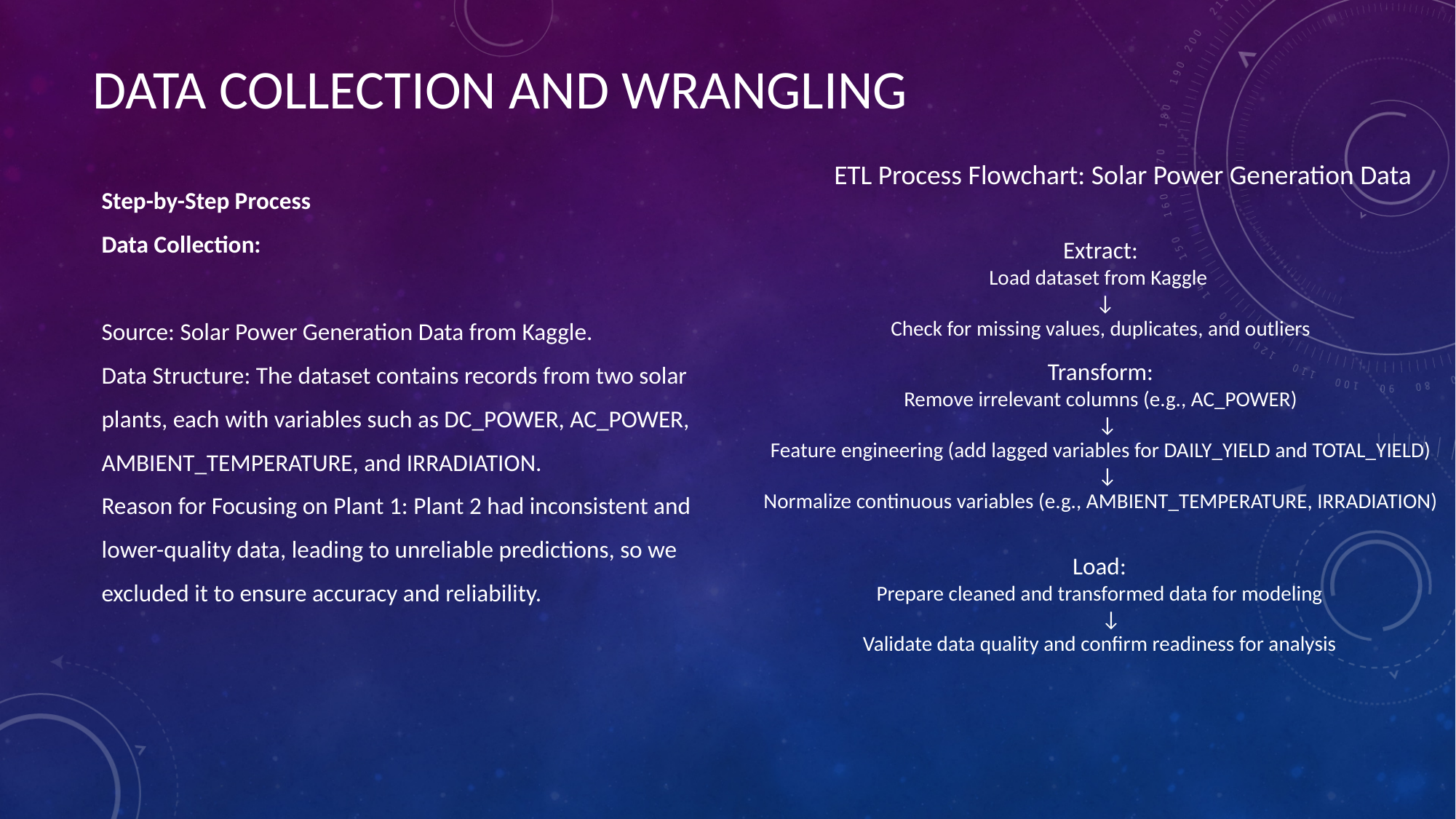

# Data Collection and Wrangling
ETL Process Flowchart: Solar Power Generation Data
Step-by-Step Process
Data Collection:

Source: Solar Power Generation Data from Kaggle.
Data Structure: The dataset contains records from two solar plants, each with variables such as DC_POWER, AC_POWER, AMBIENT_TEMPERATURE, and IRRADIATION.
Reason for Focusing on Plant 1: Plant 2 had inconsistent and lower-quality data, leading to unreliable predictions, so we excluded it to ensure accuracy and reliability.
Extract:
Load dataset from Kaggle
  ↓
Check for missing values, duplicates, and outliers
Transform:
Remove irrelevant columns (e.g., AC_POWER)
   ↓
Feature engineering (add lagged variables for DAILY_YIELD and TOTAL_YIELD)
   ↓
Normalize continuous variables (e.g., AMBIENT_TEMPERATURE, IRRADIATION)
Load:
Prepare cleaned and transformed data for modeling
     ↓
Validate data quality and confirm readiness for analysis